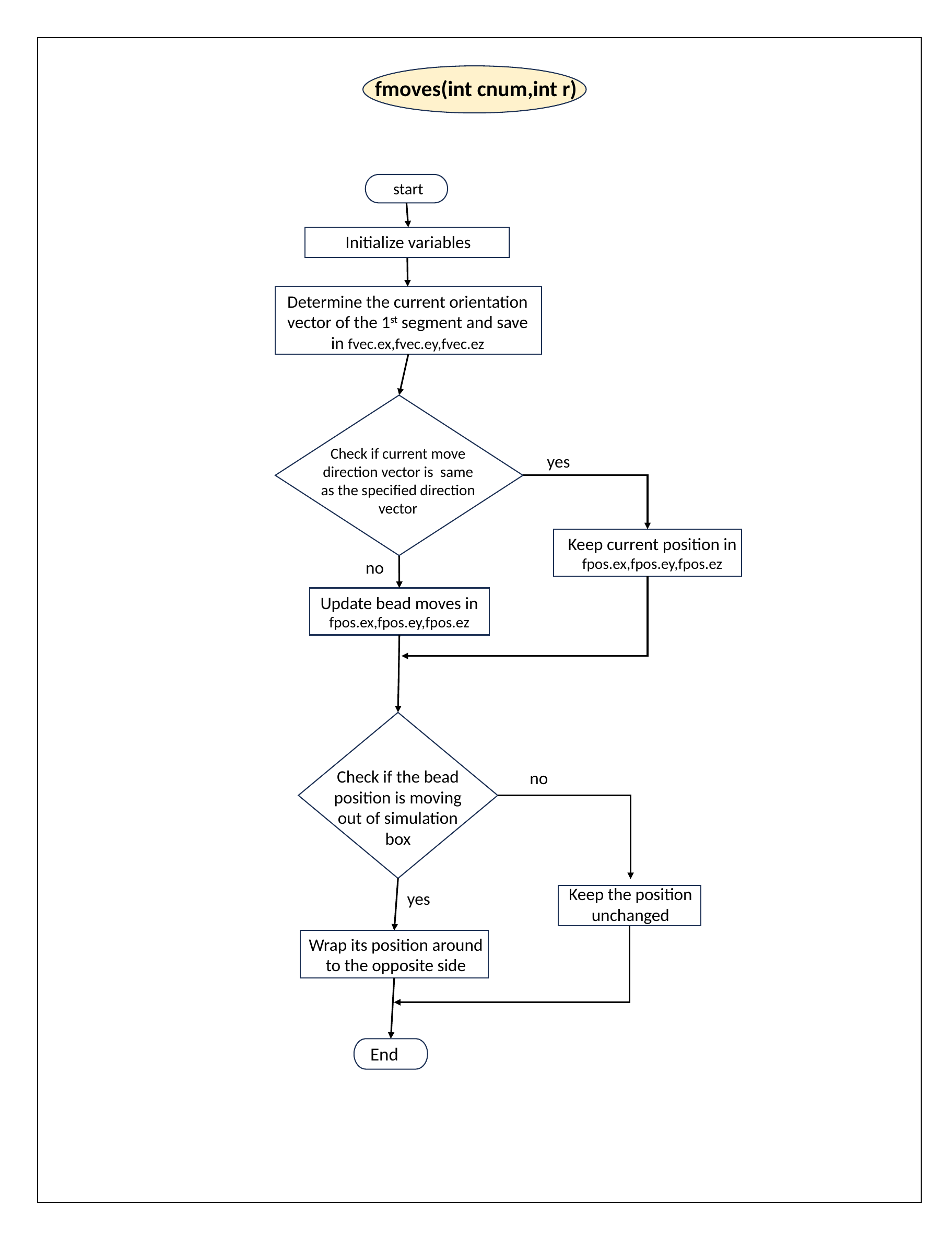

fmoves(int cnum,int r)
start

Initialize variables

Determine the current orientation vector of the 1st segment and save in fvec.ex,fvec.ey,fvec.ez

Check if current move direction vector is  same as the specified direction vector
yes
Keep current position in fpos.ex,fpos.ey,fpos.ez

no
Update bead moves in fpos.ex,fpos.ey,fpos.ez

Check if the bead position is moving out of simulation box

no
Keep the position unchanged

yes
Wrap its position around to the opposite side

End